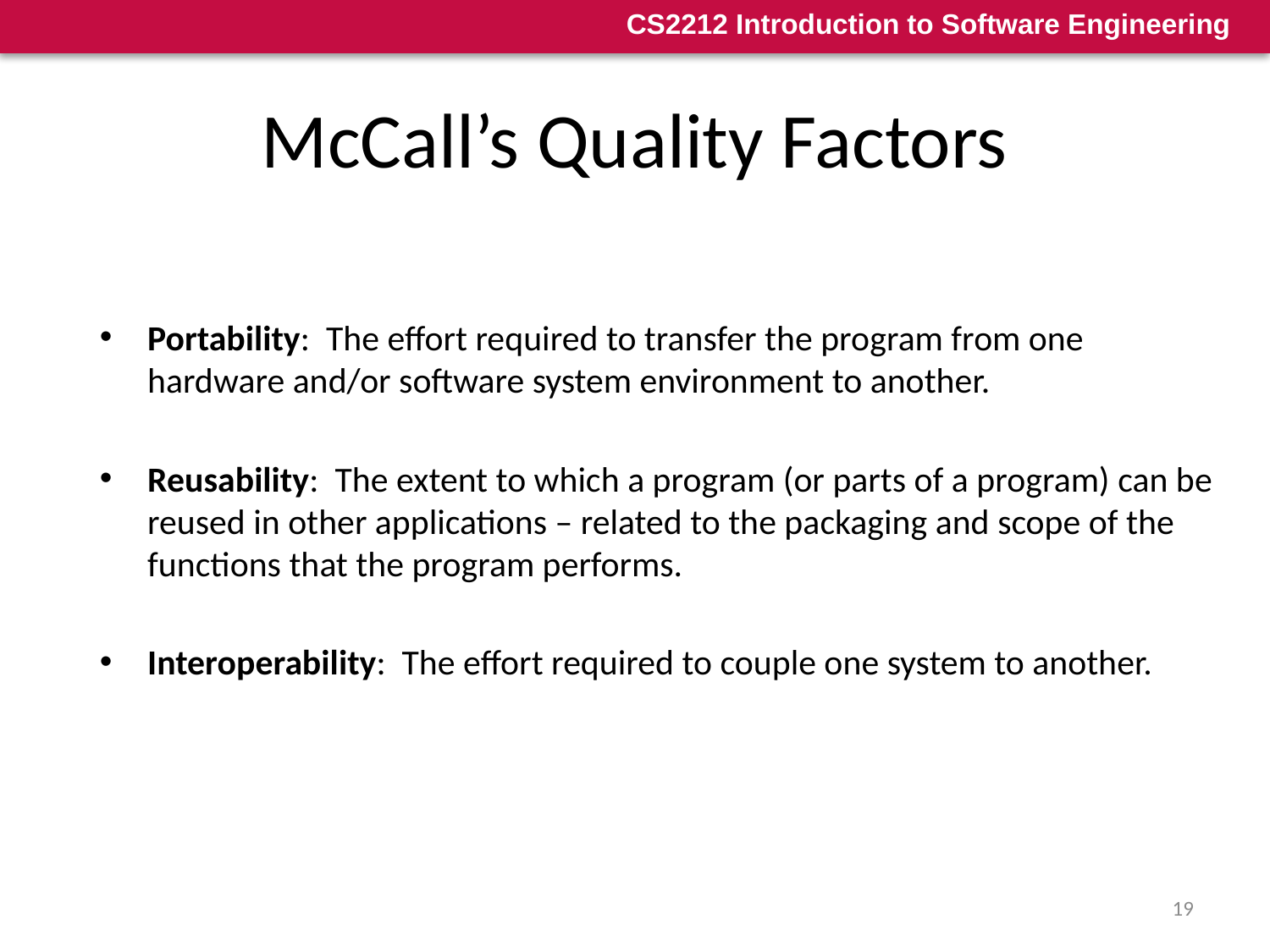

# McCall’s Quality Factors
Portability:  The effort required to transfer the program from one hardware and/or software system environment to another.

Reusability:  The extent to which a program (or parts of a program) can be reused in other applications – related to the packaging and scope of the functions that the program performs.

Interoperability:  The effort required to couple one system to another.

19